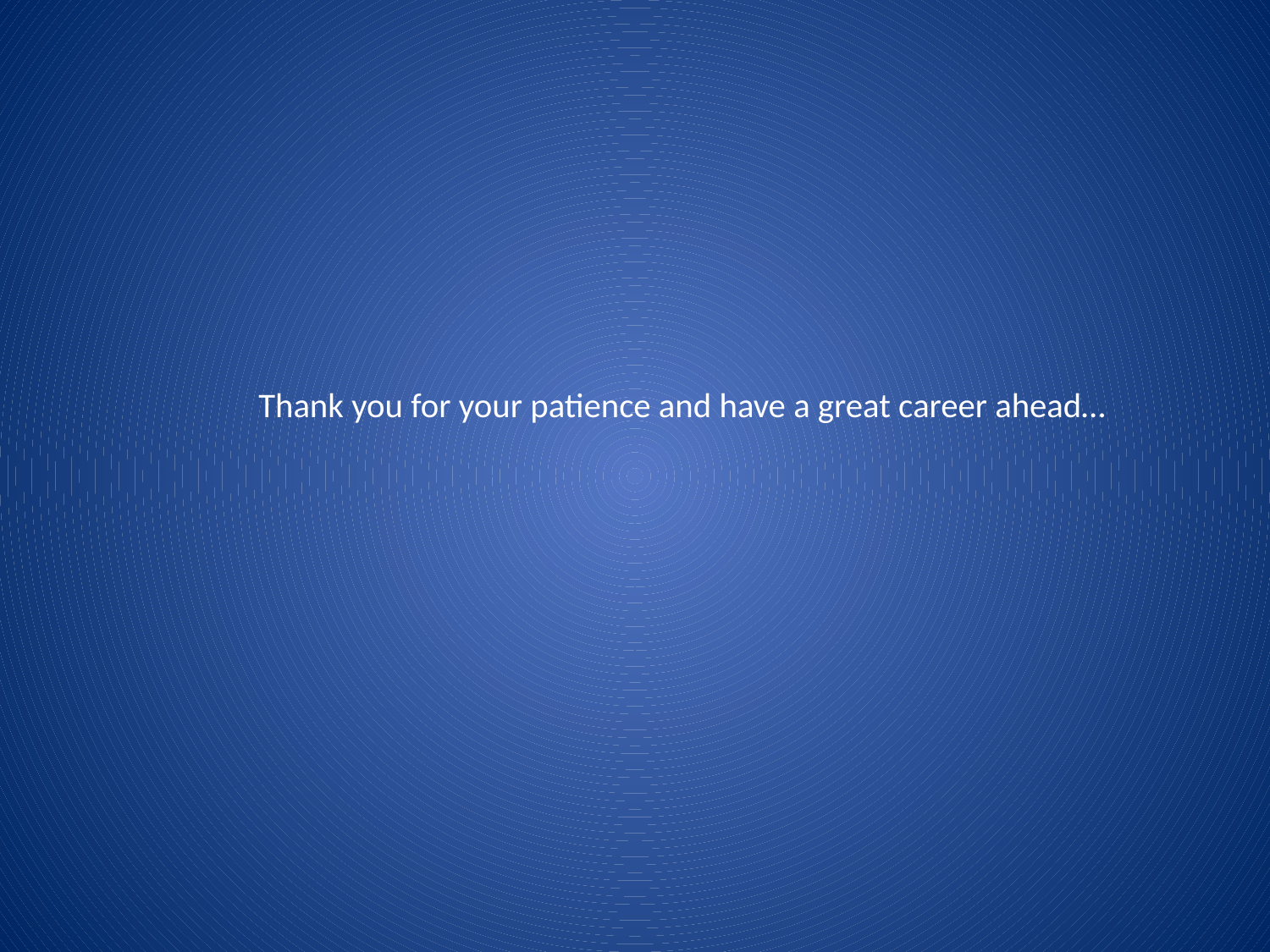

Thank you for your patience and have a great career ahead…